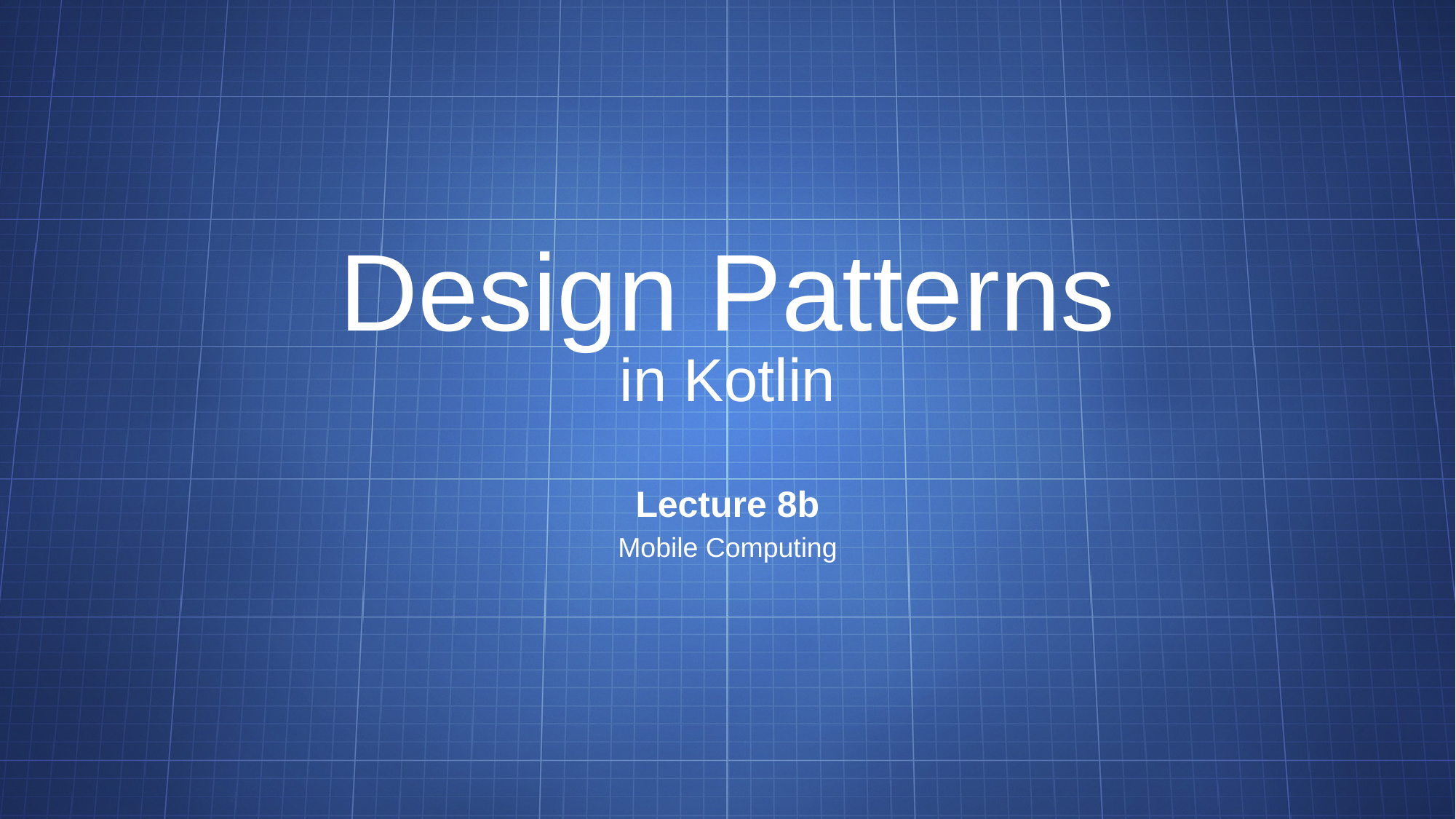

# Design Patterns in Kotlin

Lecture 8b
Mobile Computing